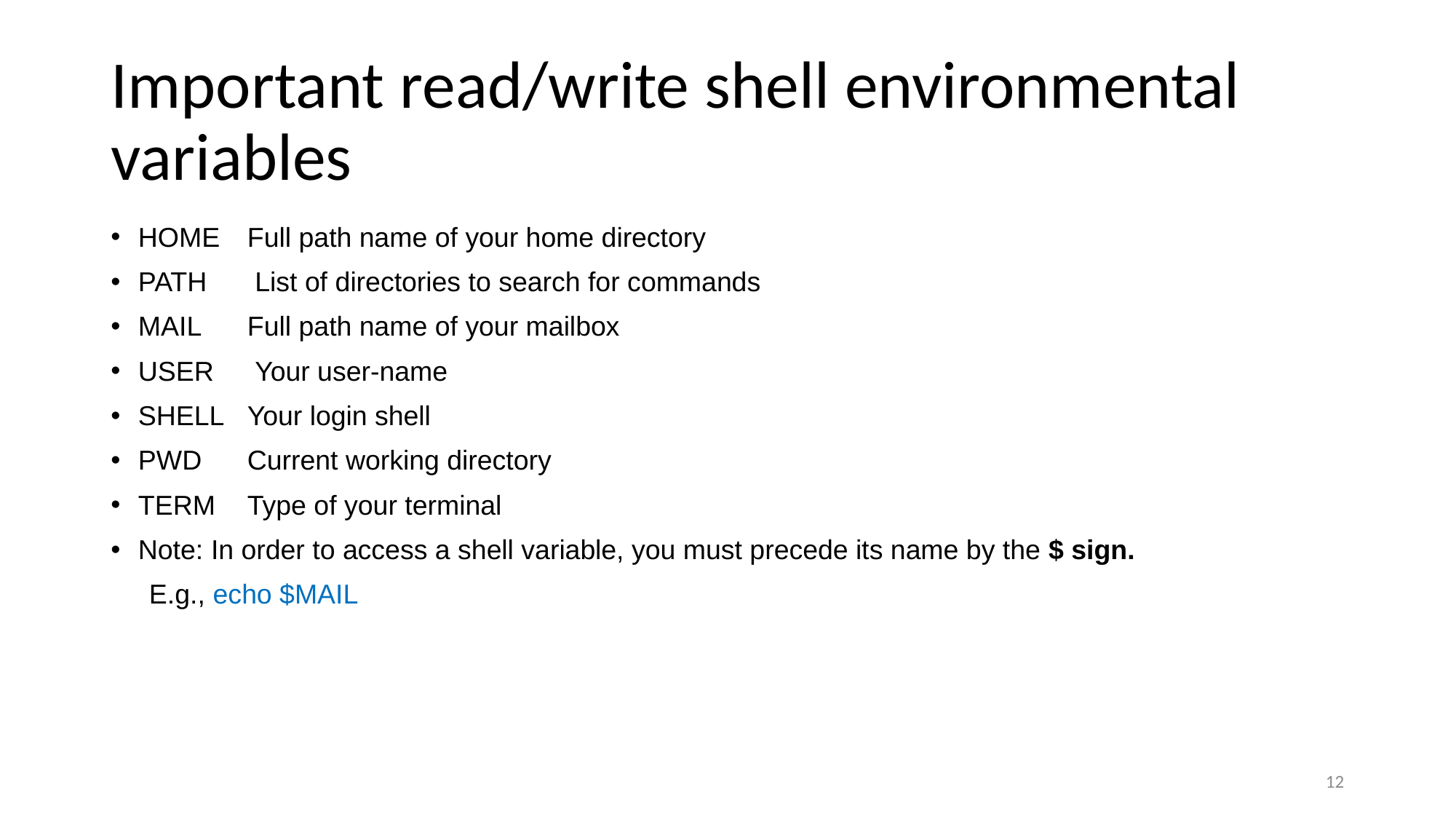

# Important read/write shell environmental variables
HOME 	Full path name of your home directory
PATH	 List of directories to search for commands
MAIL 	Full path name of your mailbox
USER	 Your user-name
SHELL 	Your login shell
PWD 	Current working directory
TERM 	Type of your terminal
Note: In order to access a shell variable, you must precede its name by the $ sign.
     E.g., echo $MAIL
12